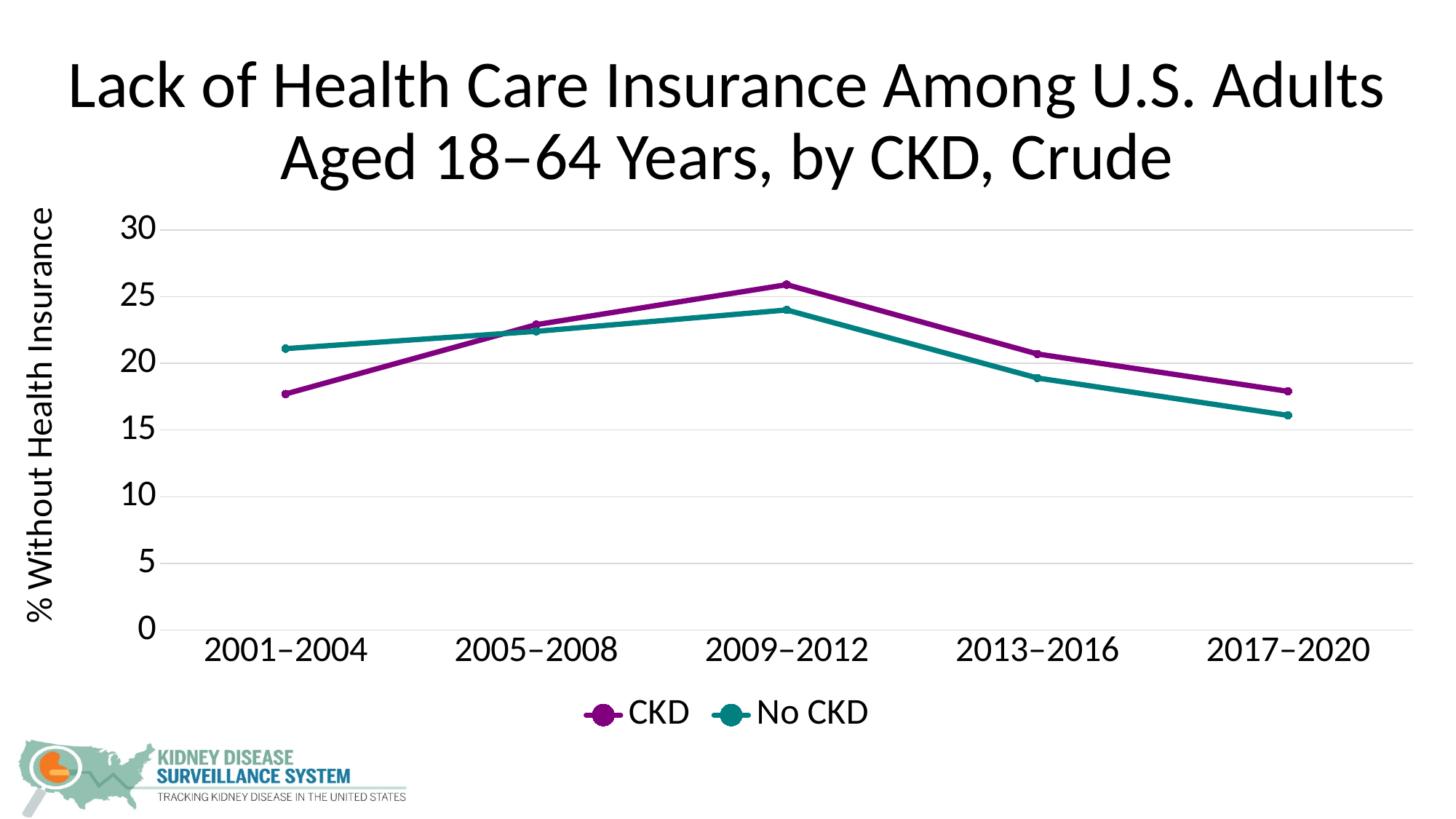

# Lack of Health Care Insurance Among U.S. Adults Aged 18–64 Years, by CKD, Crude

### Chart

| Category | CKD | No CKD |
|---|---|---|
| 2001–2004 | 17.7 | 21.1 |
| 2005–2008 | 22.9 | 22.4 |
| 2009–2012 | 25.9 | 24.0 |
| 2013–2016 | 20.7 | 18.9 |
| 2017–2020 | 17.9 | 16.1 |